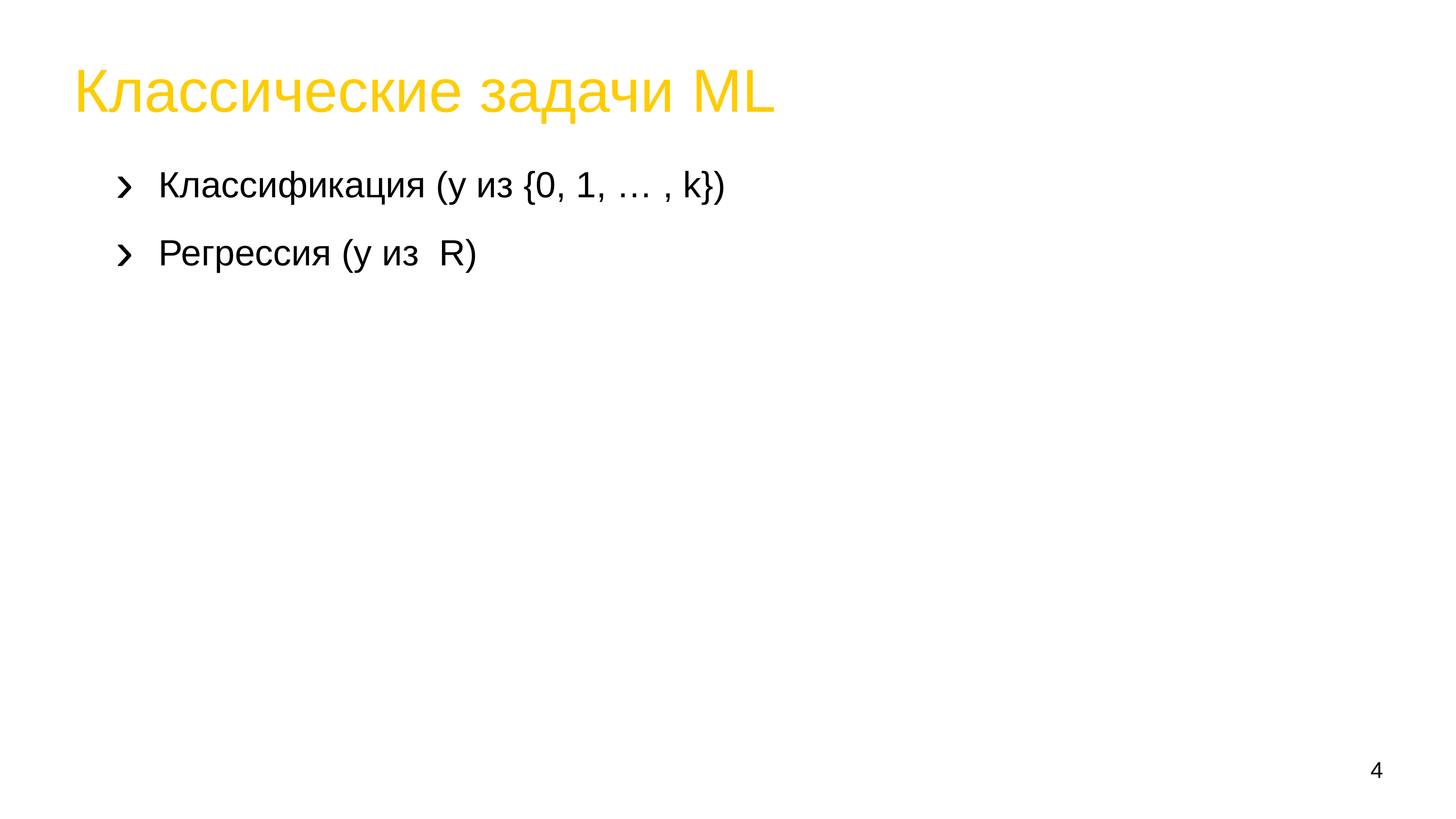

# Классические задачи ML
Классификация (y из {0, 1, … , k})
Регрессия (y из  R)

4